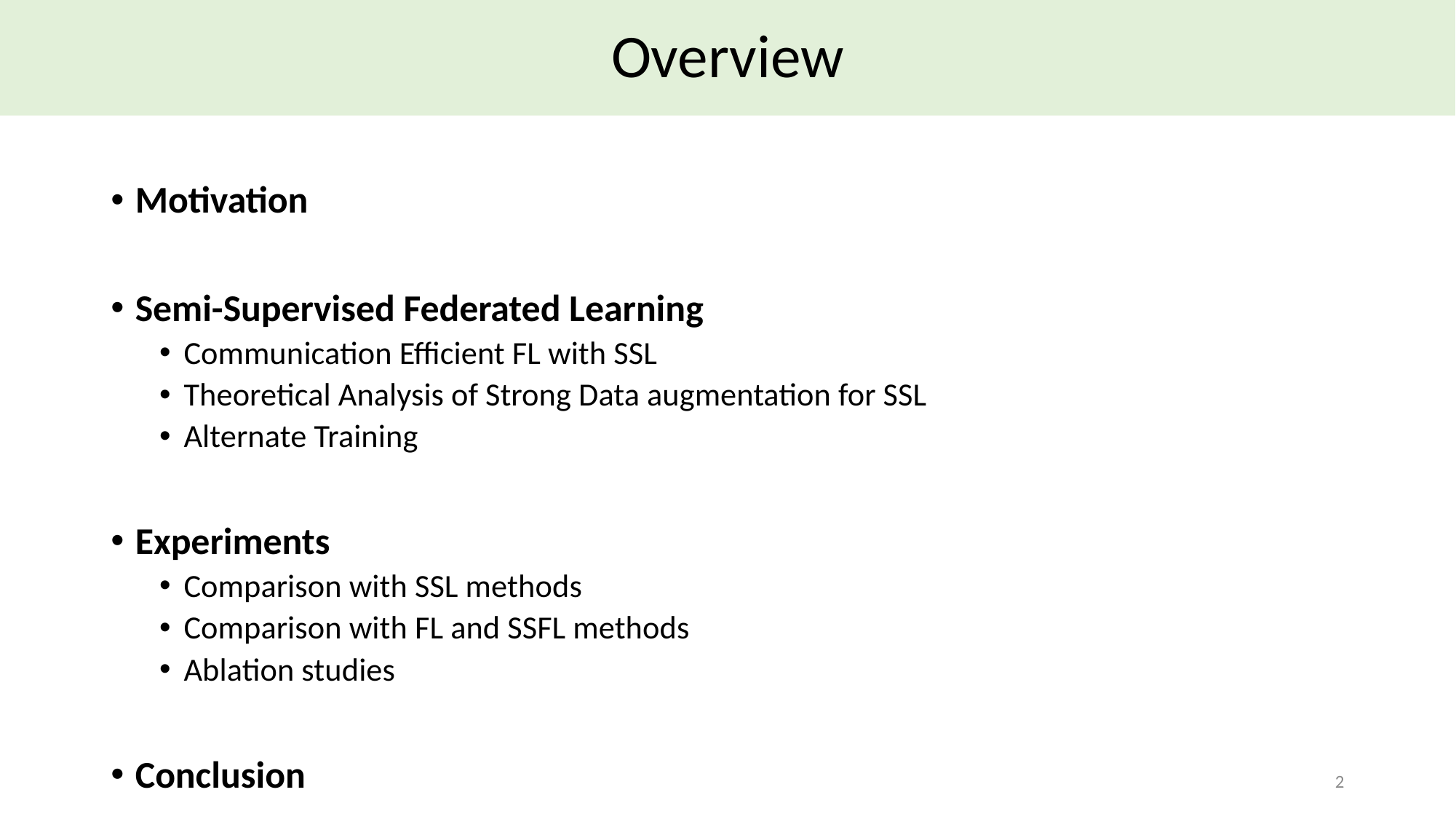

# Overview
Motivation

Semi-Supervised Federated Learning
Communication Efficient FL with SSL
Theoretical Analysis of Strong Data augmentation for SSL
Alternate Training

Experiments
Comparison with SSL methods
Comparison with FL and SSFL methods
Ablation studies

Conclusion
2